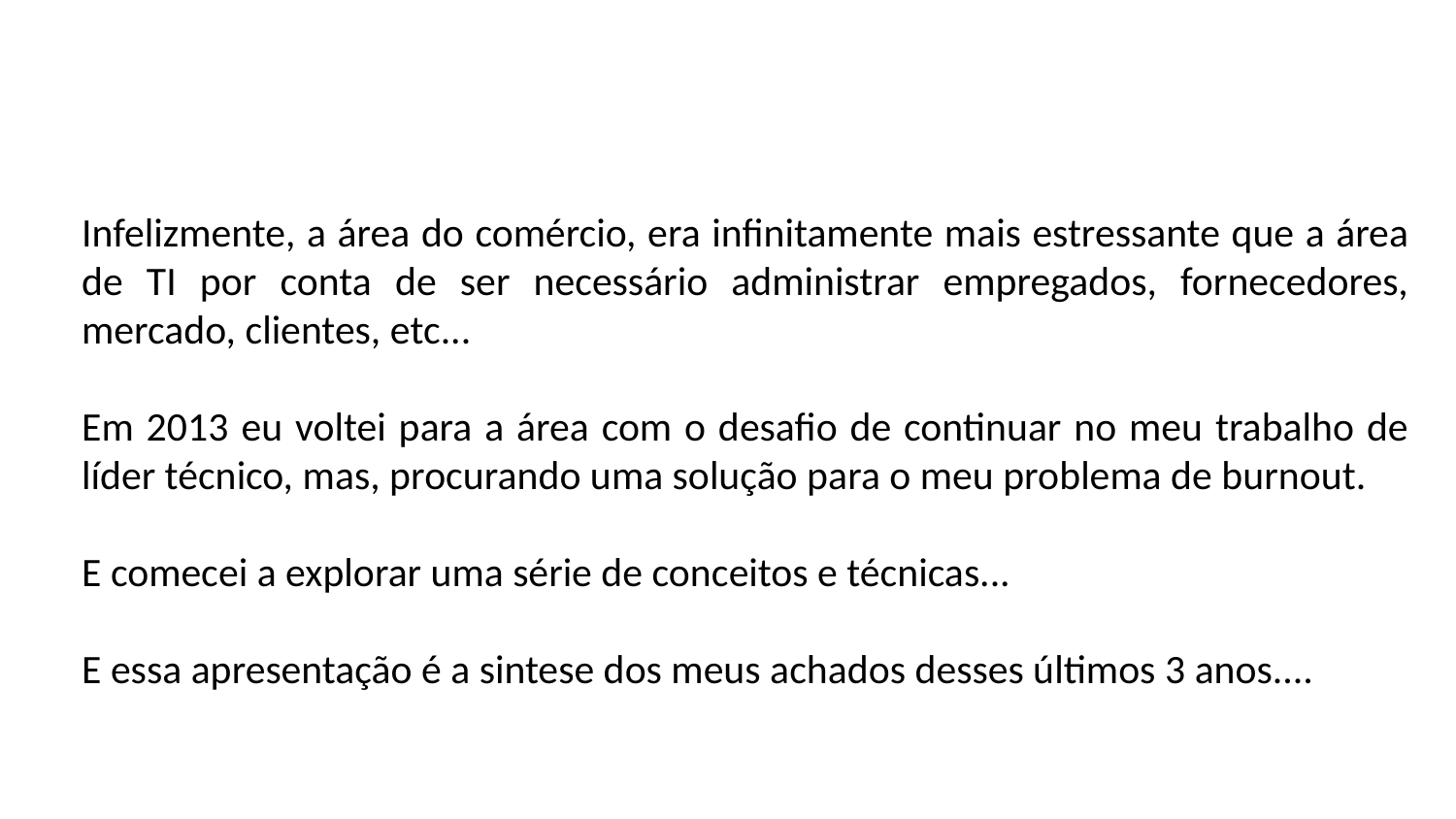

# Infelizmente, a área do comércio, era infinitamente mais estressante que a área de TI por conta de ser necessário administrar empregados, fornecedores, mercado, clientes, etc...

Em 2013 eu voltei para a área com o desafio de continuar no meu trabalho de líder técnico, mas, procurando uma solução para o meu problema de burnout.

E comecei a explorar uma série de conceitos e técnicas...

E essa apresentação é a sintese dos meus achados desses últimos 3 anos....